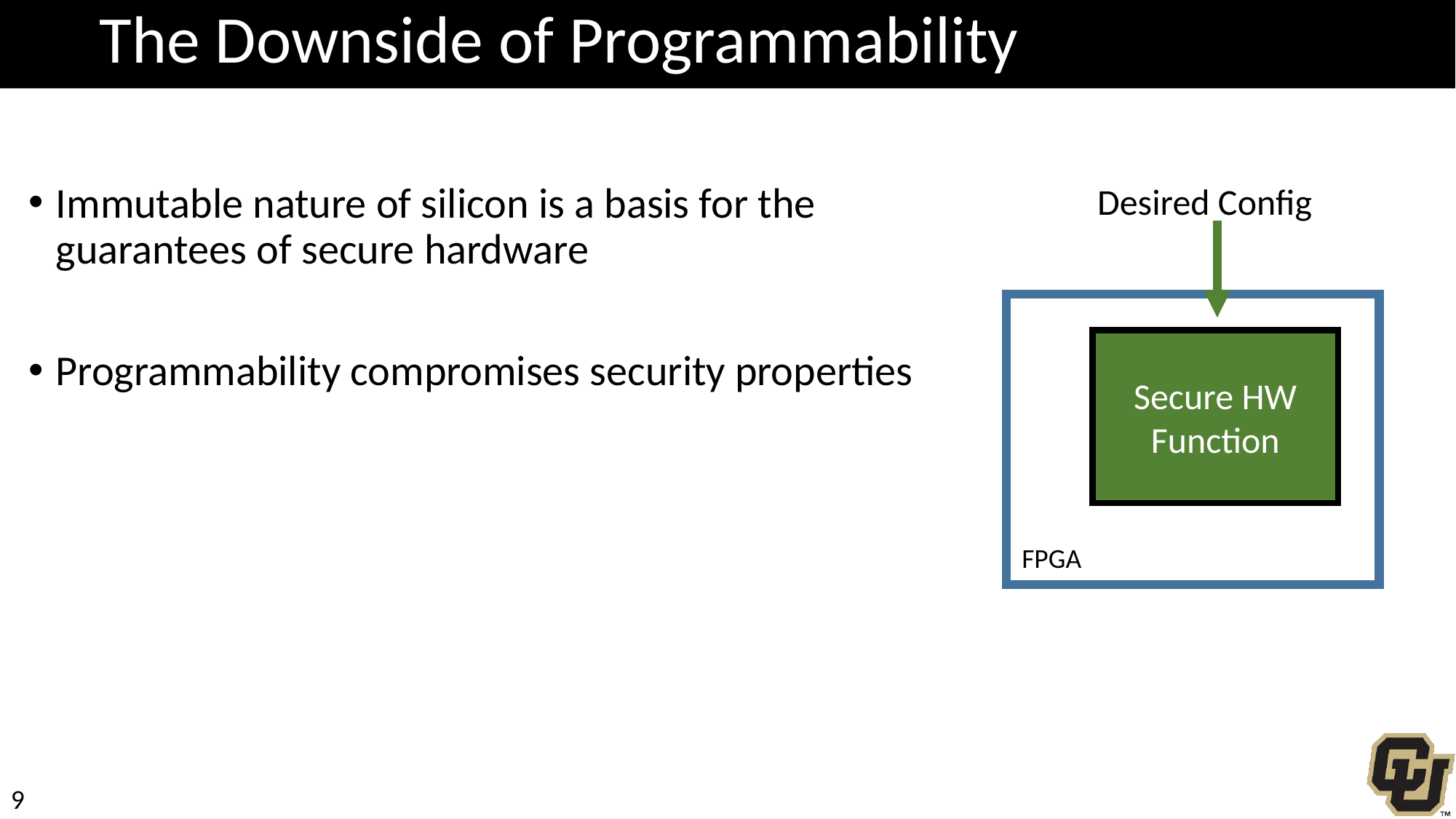

# The Downside of Programmability
Desired Config
Immutable nature of silicon is a basis for the guarantees of secure hardware

Programmability compromises security properties

Secure HW Function
FPGA
9